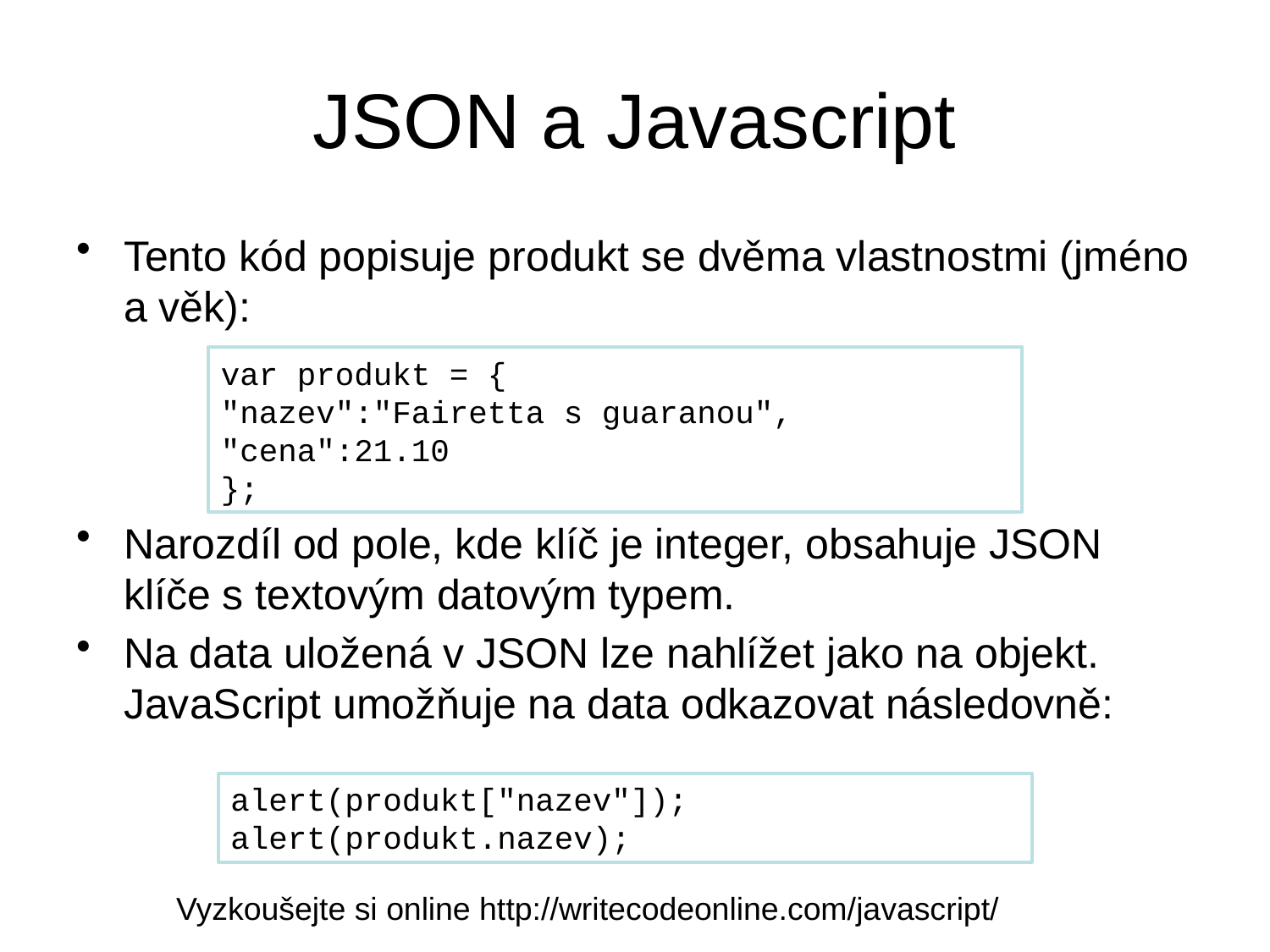

# JSON a Javascript
Tento kód popisuje produkt se dvěma vlastnostmi (jméno a věk):

Narozdíl od pole, kde klíč je integer, obsahuje JSON klíče s textovým datovým typem.
Na data uložená v JSON lze nahlížet jako na objekt. JavaScript umožňuje na data odkazovat následovně:

var produkt = {
"nazev":"Fairetta s guaranou",
"cena":21.10
};
alert(produkt["nazev"]);
alert(produkt.nazev);
Vyzkoušejte si online http://writecodeonline.com/javascript/